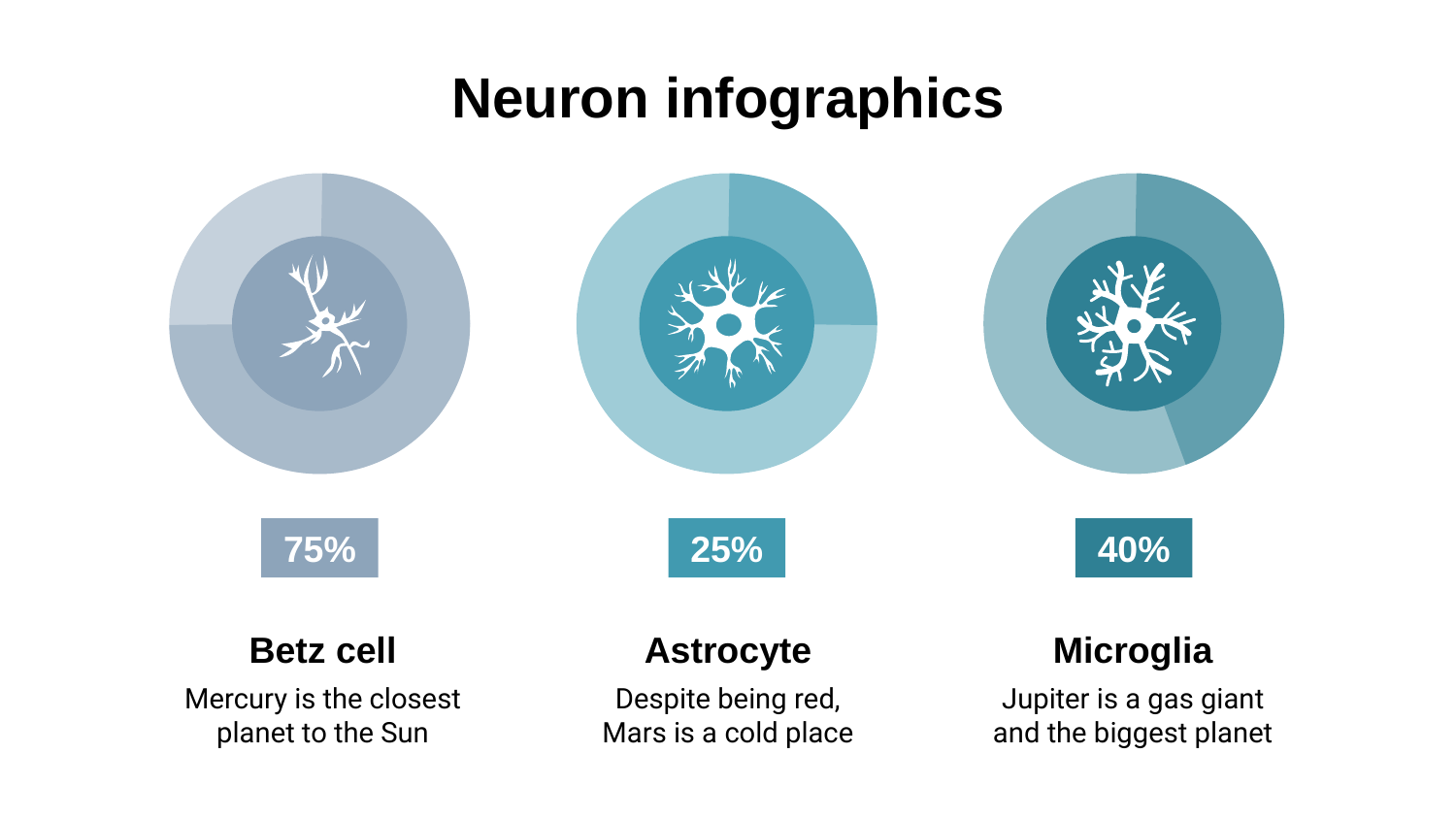

# Neuron infographics

75%
Betz cell
Mercury is the closest planet to the Sun
25%
Astrocyte
Despite being red, Mars is a cold place
40%
Microglia
Jupiter is a gas giant and the biggest planet